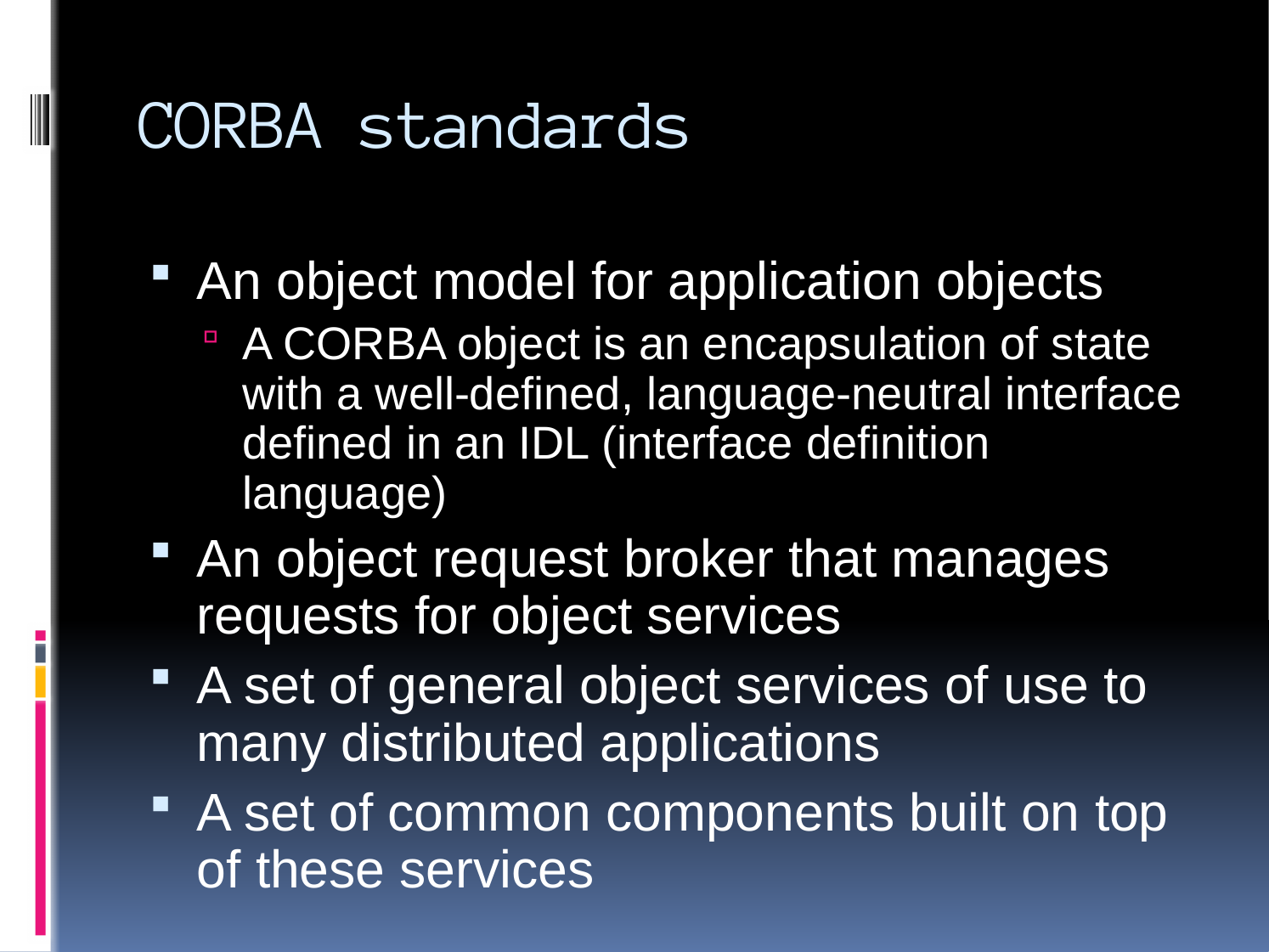

# CORBA standards
An object model for application objects
A CORBA object is an encapsulation of state with a well-defined, language-neutral interface defined in an IDL (interface definition language)
An object request broker that manages requests for object services
A set of general object services of use to many distributed applications
A set of common components built on top of these services